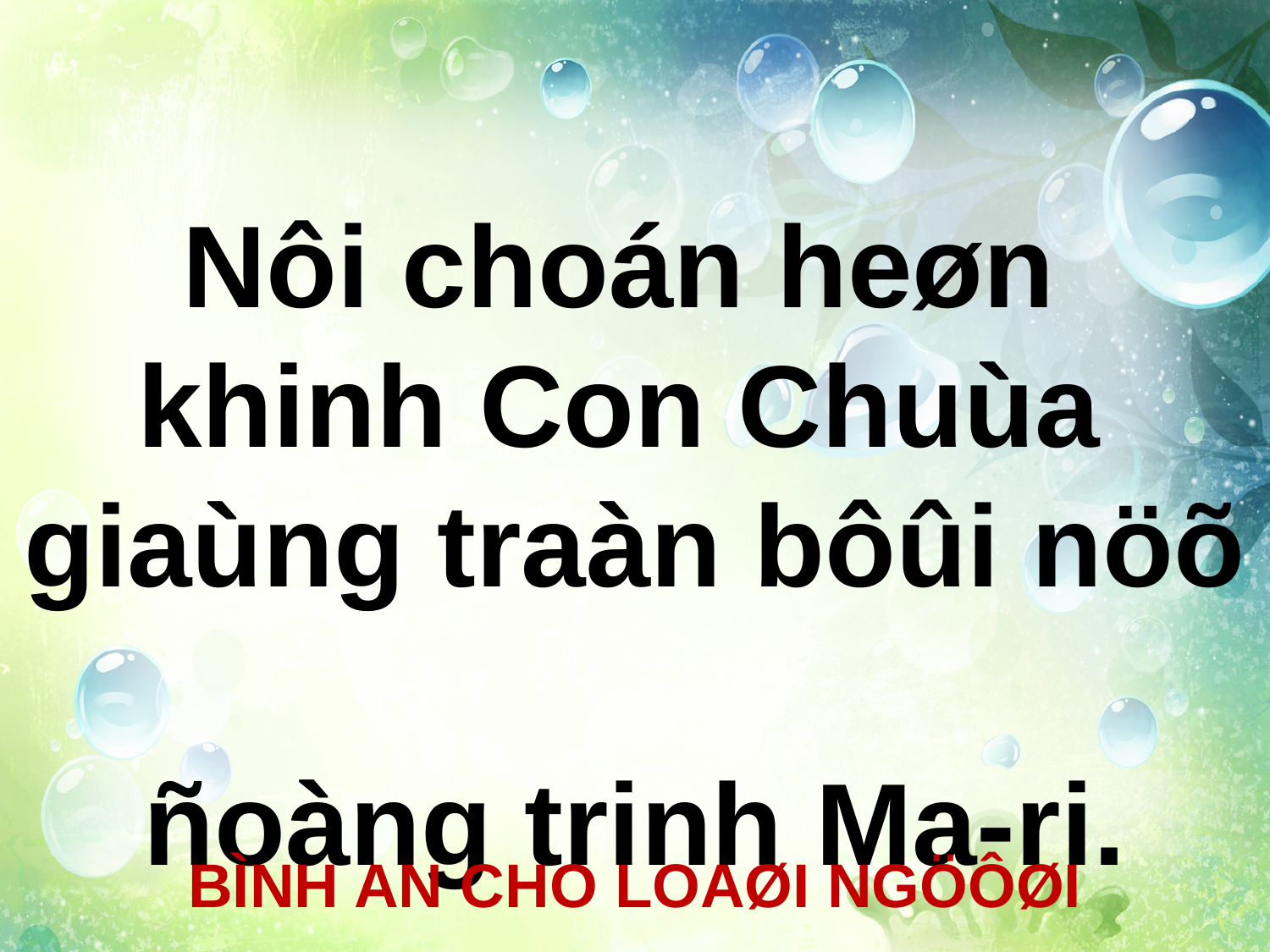

Nôi choán heøn
khinh Con Chuùa
giaùng traàn bôûi nöõ
ñoàng trinh Ma-ri.
BÌNH AN CHO LOAØI NGÖÔØI